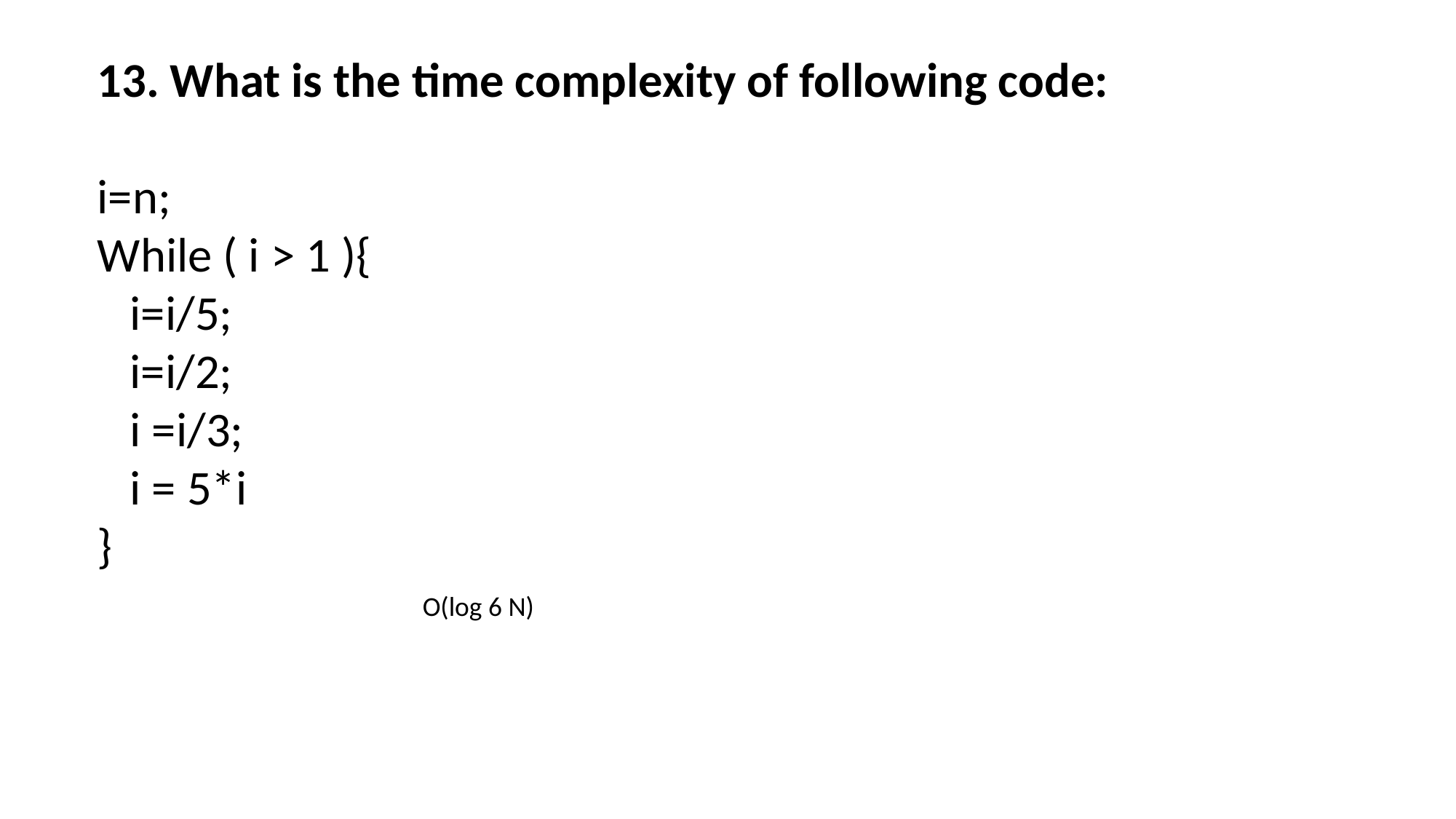

13. What is the time complexity of following code:

i=n;
While ( i > 1 ){
   i=i/5;
   i=i/2;
   i =i/3;
   i = 5*i
}
O(log 6 N)